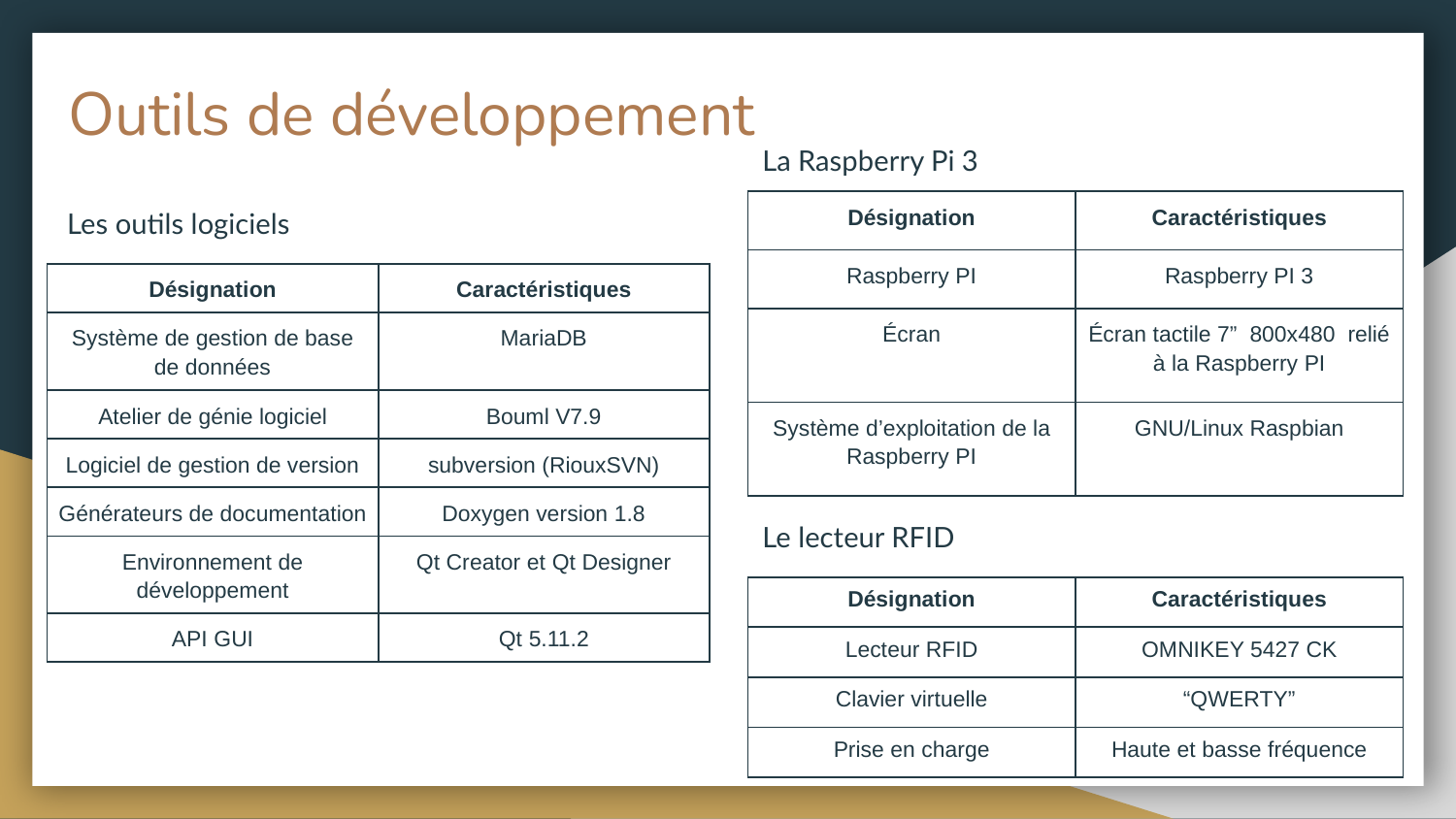

# Outils de développement
La Raspberry Pi 3
Les outils logiciels
| Désignation | Caractéristiques |
| --- | --- |
| Raspberry PI | Raspberry PI 3 |
| Écran | Écran tactile 7” 800x480 relié à la Raspberry PI |
| Système d’exploitation de la Raspberry PI | GNU/Linux Raspbian |
| Désignation | Caractéristiques |
| --- | --- |
| Système de gestion de base de données | MariaDB |
| Atelier de génie logiciel | Bouml V7.9 |
| Logiciel de gestion de version | subversion (RiouxSVN) |
| Générateurs de documentation | Doxygen version 1.8 |
| Environnement de développement | Qt Creator et Qt Designer |
| API GUI | Qt 5.11.2 |
Le lecteur RFID
| Désignation | Caractéristiques |
| --- | --- |
| Lecteur RFID | OMNIKEY 5427 CK |
| Clavier virtuelle | “QWERTY” |
| Prise en charge | Haute et basse fréquence |